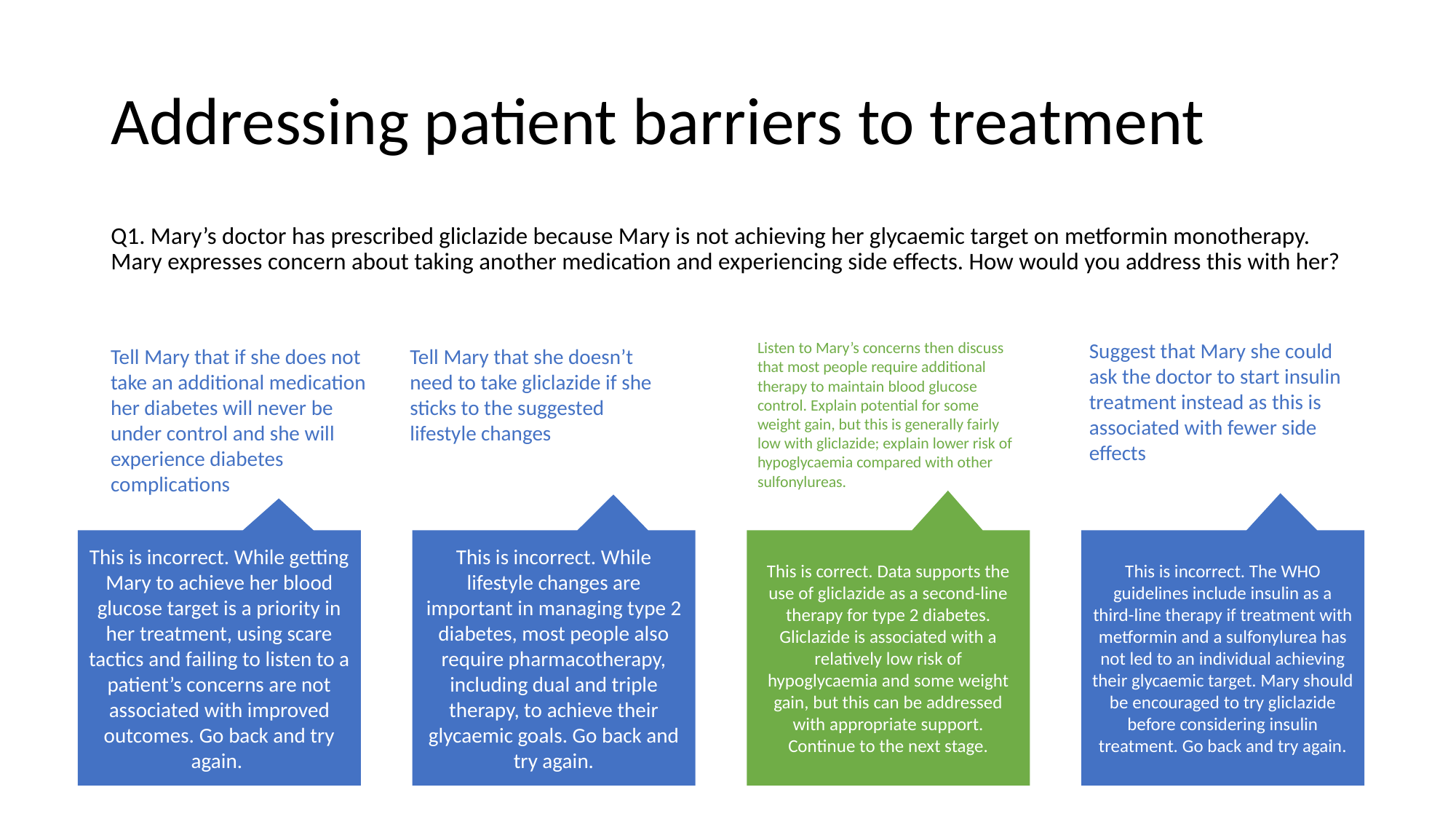

# Addressing patient barriers to treatment
Q1. Mary’s doctor has prescribed gliclazide because Mary is not achieving her glycaemic target on metformin monotherapy. Mary expresses concern about taking another medication and experiencing side effects. How would you address this with her?
Suggest that Mary she could ask the doctor to start insulin treatment instead as this is associated with fewer side effects
Listen to Mary’s concerns then discuss that most people require additional therapy to maintain blood glucose control. Explain potential for some weight gain, but this is generally fairly low with gliclazide; explain lower risk of hypoglycaemia compared with other sulfonylureas.

Tell Mary that if she does not take an additional medication her diabetes will never be under control and she will experience diabetes complications
Tell Mary that she doesn’t need to take gliclazide if she sticks to the suggested lifestyle changes
This is incorrect. The WHO guidelines include insulin as a third-line therapy if treatment with metformin and a sulfonylurea has not led to an individual achieving their glycaemic target. Mary should be encouraged to try gliclazide before considering insulin treatment. Go back and try again.
This is incorrect. While lifestyle changes are important in managing type 2 diabetes, most people also require pharmacotherapy, including dual and triple therapy, to achieve their glycaemic goals. Go back and try again.
This is correct. Data supports the use of gliclazide as a second-line therapy for type 2 diabetes. Gliclazide is associated with a relatively low risk of hypoglycaemia and some weight gain, but this can be addressed with appropriate support. Continue to the next stage.
This is incorrect. While getting Mary to achieve her blood glucose target is a priority in her treatment, using scare tactics and failing to listen to a patient’s concerns are not associated with improved outcomes. Go back and try again.